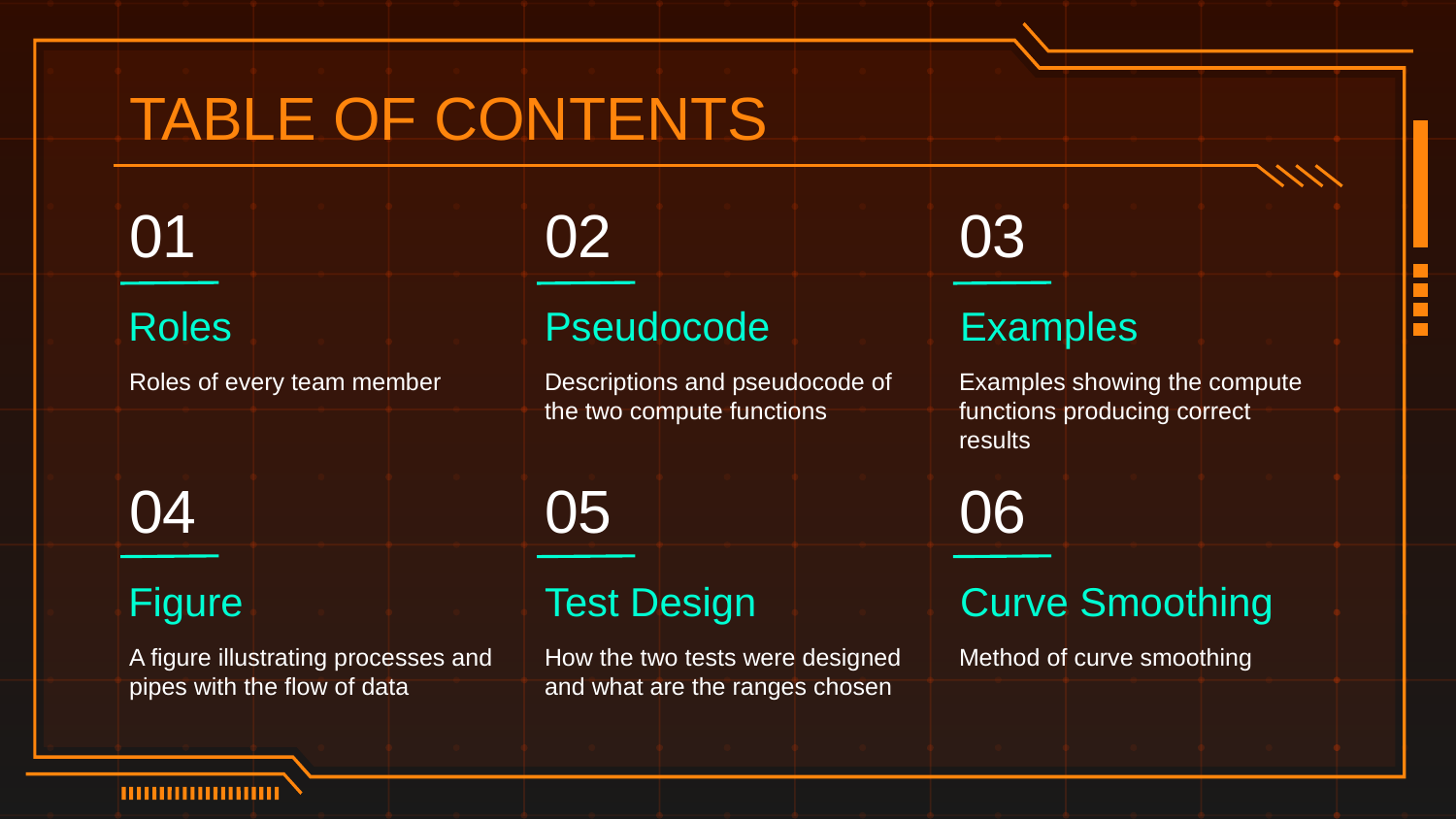

TABLE OF CONTENTS
# 01
02
03
Roles
Examples
Pseudocode
Descriptions and pseudocode of the two compute functions
Examples showing the compute functions producing correct results
Roles of every team member
04
05
06
Figure
Test Design
Curve Smoothing
A figure illustrating processes and pipes with the flow of data
How the two tests were designed and what are the ranges chosen
Method of curve smoothing